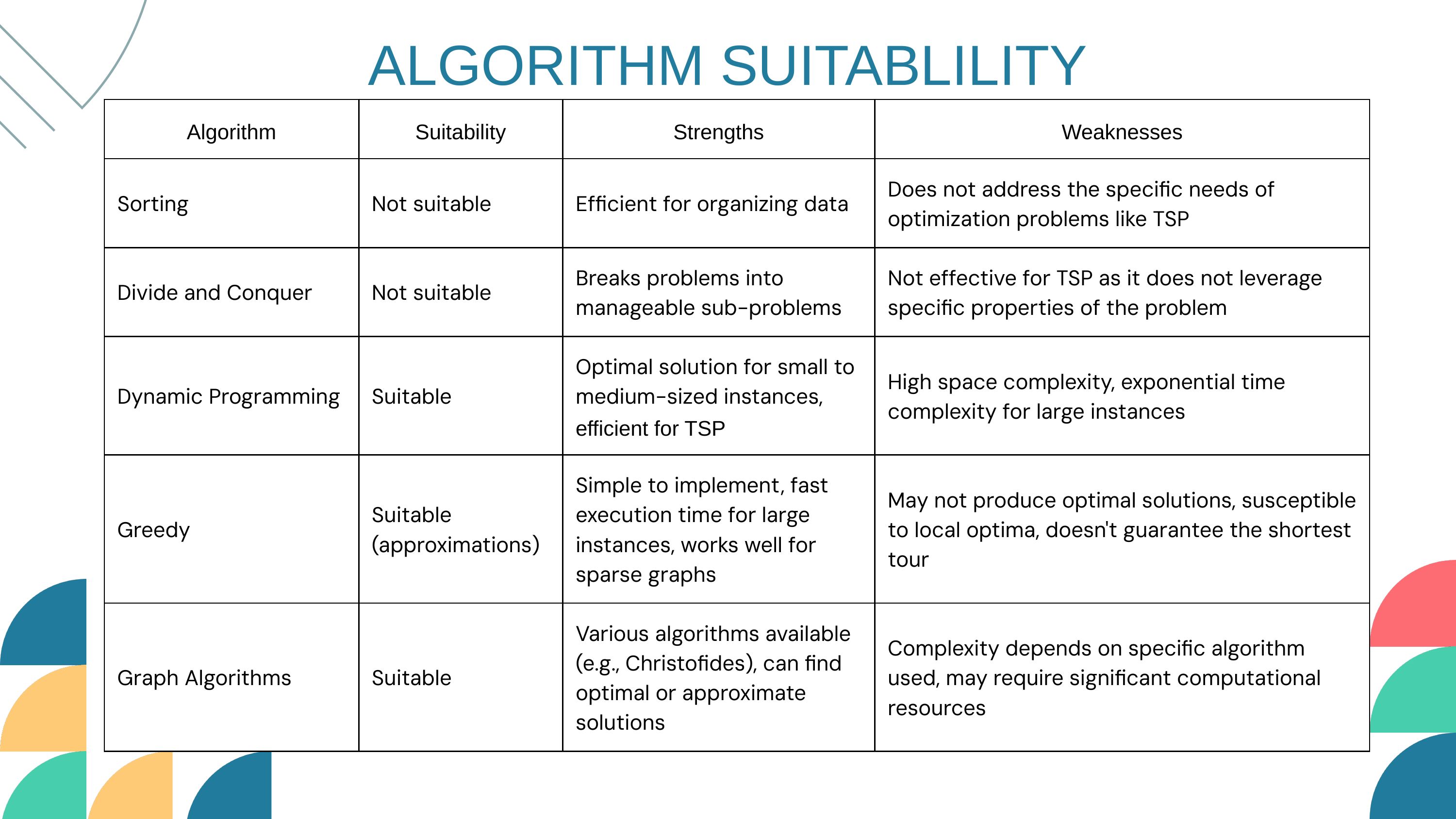

ALGORITHM SUITABLILITY
| Algorithm | Suitability | Strengths | Weaknesses |
| --- | --- | --- | --- |
| Sorting | Not suitable | Efficient for organizing data | Does not address the specific needs of optimization problems like TSP |
| Divide and Conquer | Not suitable | Breaks problems into manageable sub-problems | Not effective for TSP as it does not leverage specific properties of the problem |
| Dynamic Programming | Suitable | Optimal solution for small to medium-sized instances, efficient for TSP | High space complexity, exponential time complexity for large instances |
| Greedy | Suitable  (approximations) | Simple to implement, fast execution time for large instances, works well for sparse graphs | May not produce optimal solutions, susceptible to local optima, doesn't guarantee the shortest tour |
| Graph Algorithms | Suitable | Various algorithms available (e.g., Christofides), can find optimal or approximate solutions | Complexity depends on specific algorithm used, may require significant computational resources |